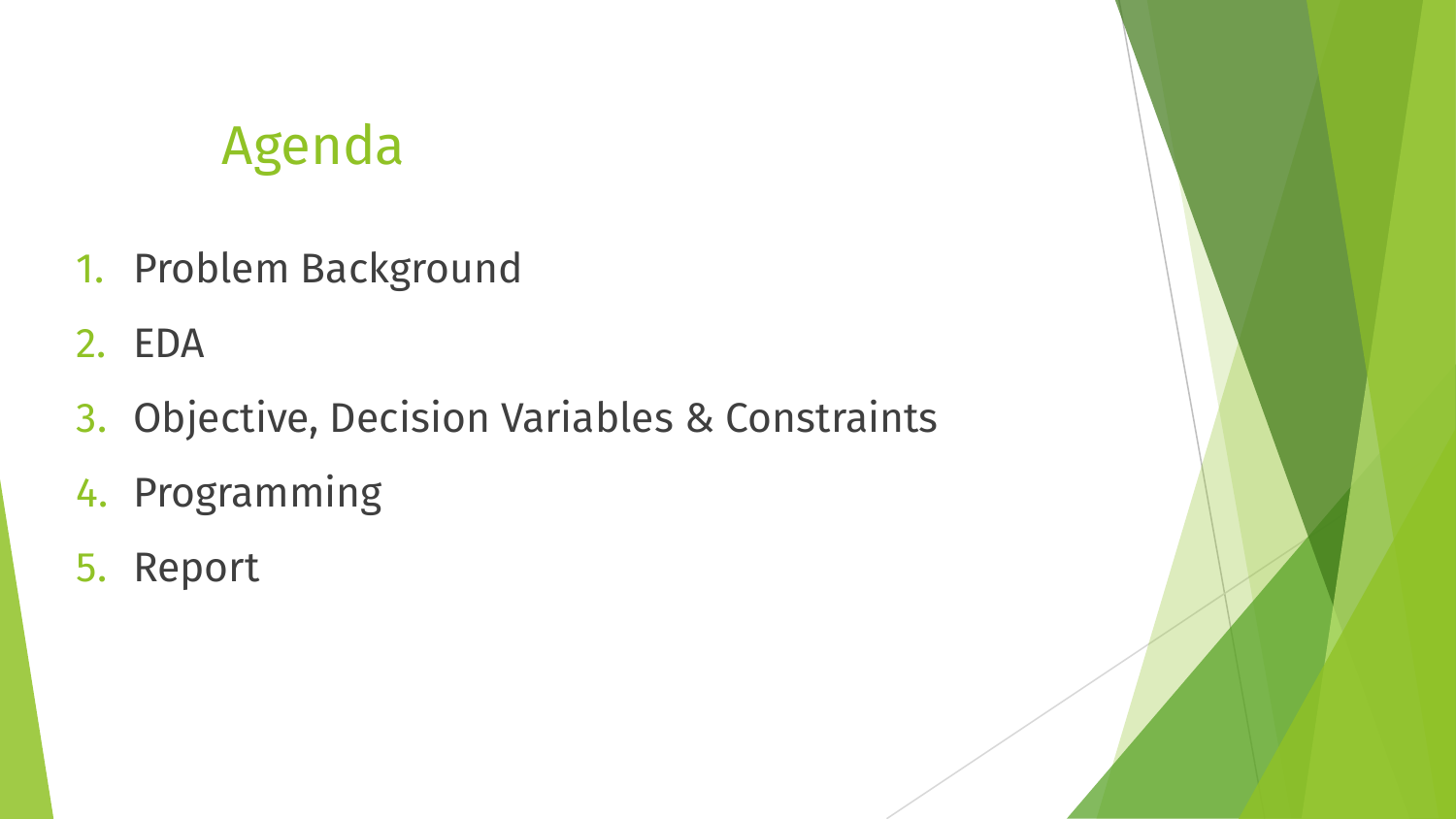

# Agenda
Problem Background
EDA
Objective, Decision Variables & Constraints
Programming
Report